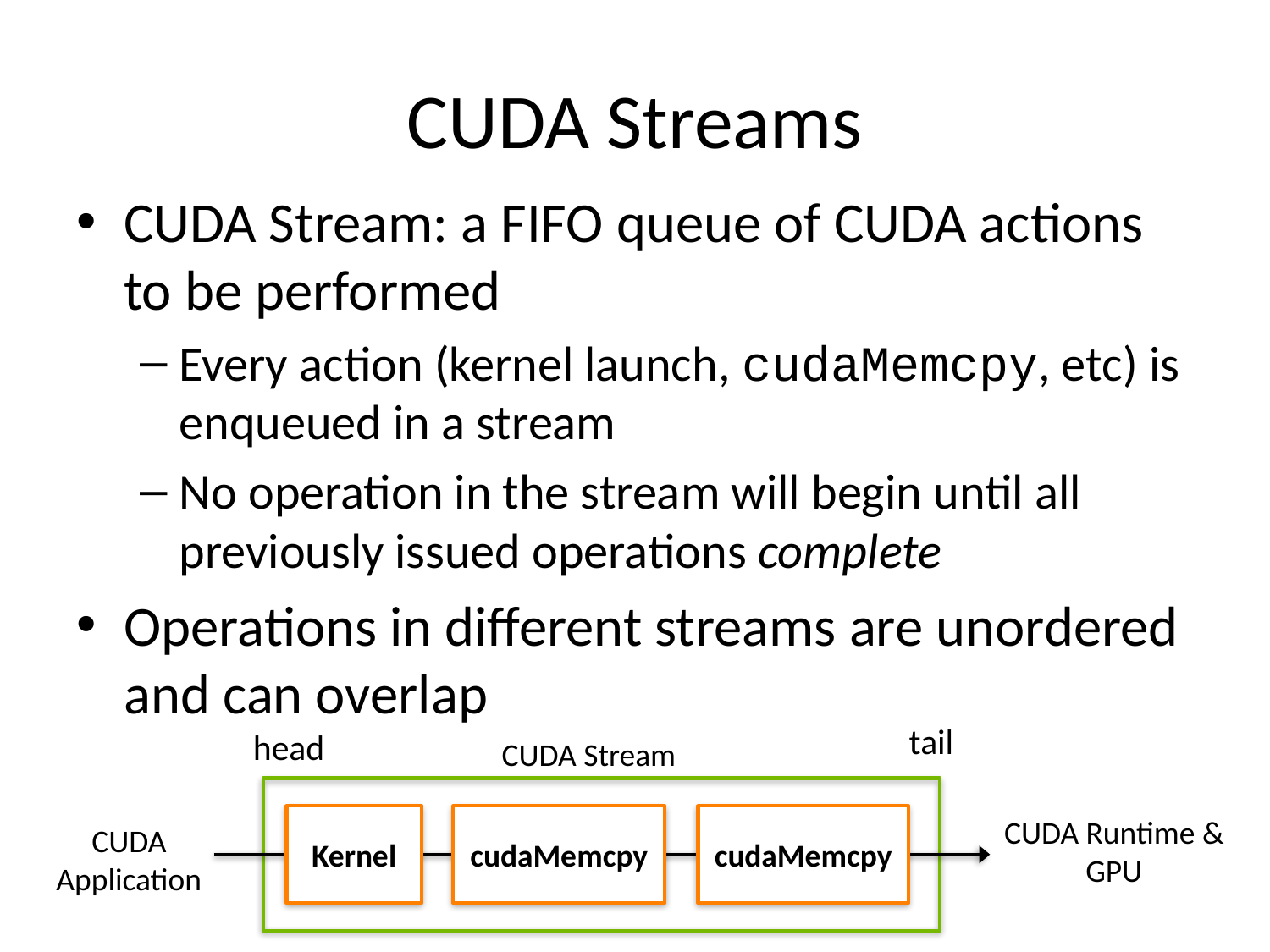

# CUDA Streams
CUDA Stream: a FIFO queue of CUDA actions to be performed
Every action (kernel launch, cudaMemcpy, etc) is enqueued in a stream
No operation in the stream will begin until all previously issued operations complete
Operations in different streams are unordered and can overlap

tail
head
CUDA Stream

Kernel
cudaMemcpy
cudaMemcpy
CUDA Runtime & GPU
CUDA Application